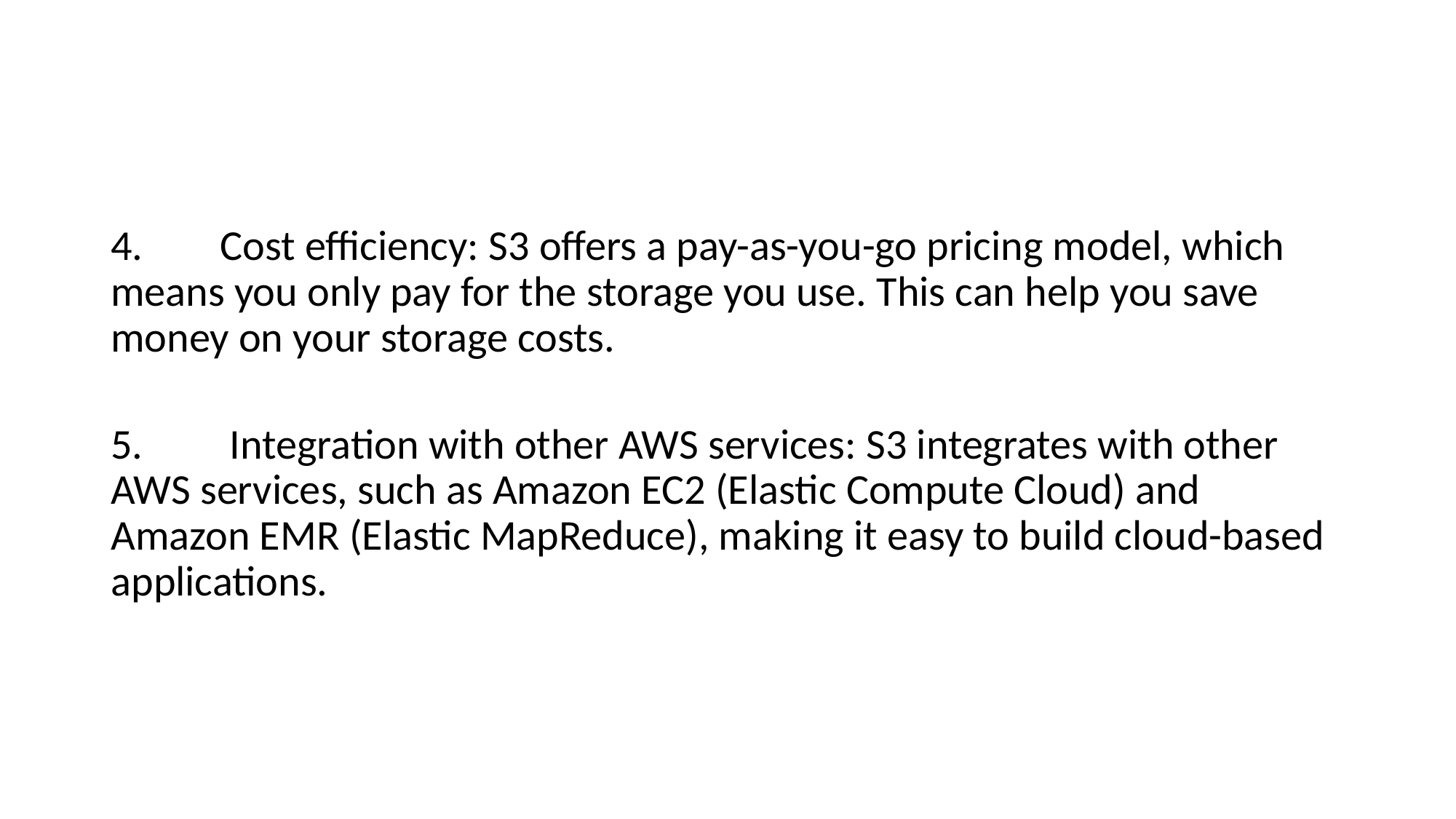

#
4. 	Cost efficiency: S3 offers a pay-as-you-go pricing model, which means you only pay for the storage you use. This can help you save money on your storage costs.
5.	 Integration with other AWS services: S3 integrates with other AWS services, such as Amazon EC2 (Elastic Compute Cloud) and Amazon EMR (Elastic MapReduce), making it easy to build cloud-based applications.